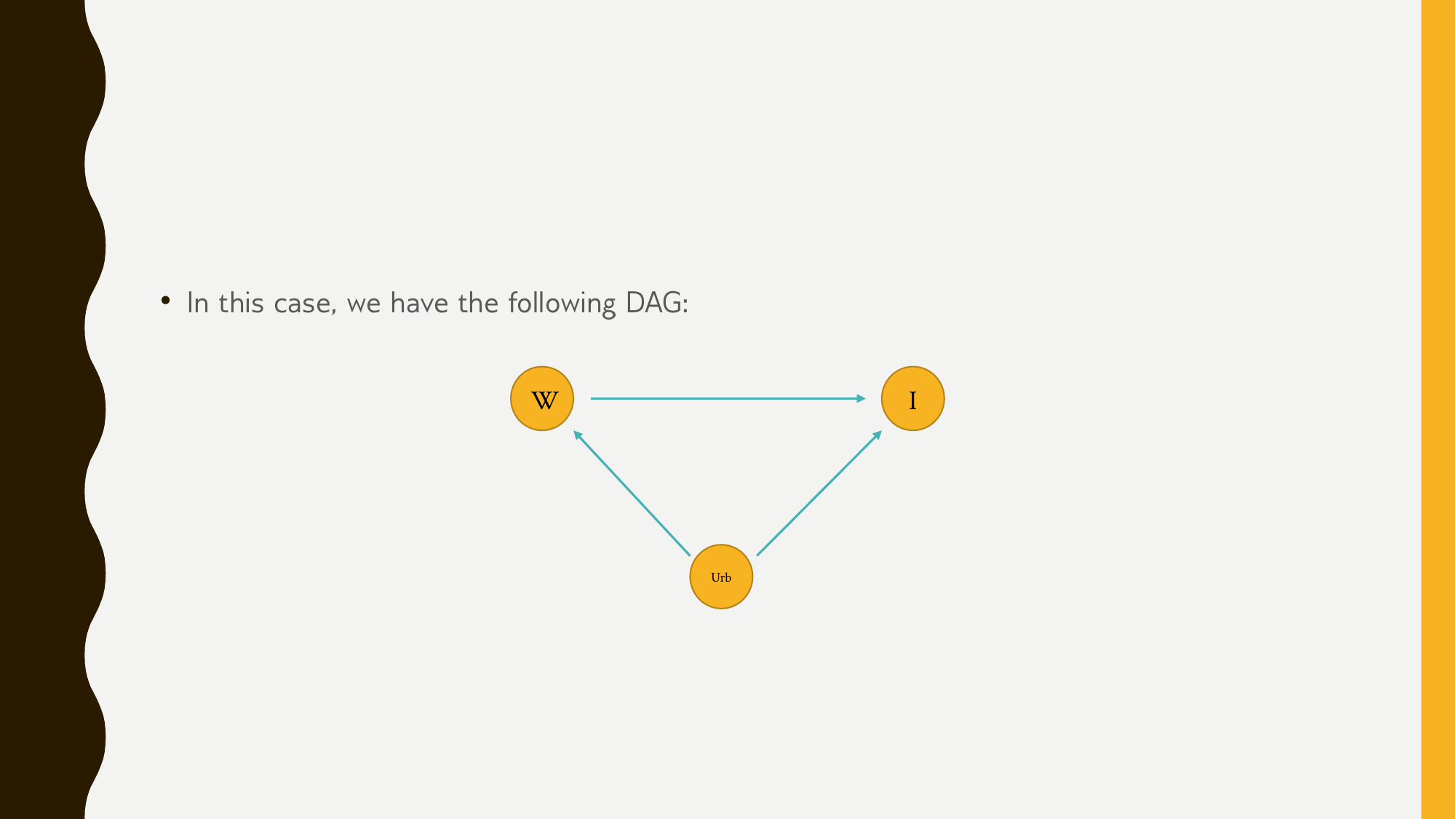

#
In this case, we have the following DAG:

W
I
Urb